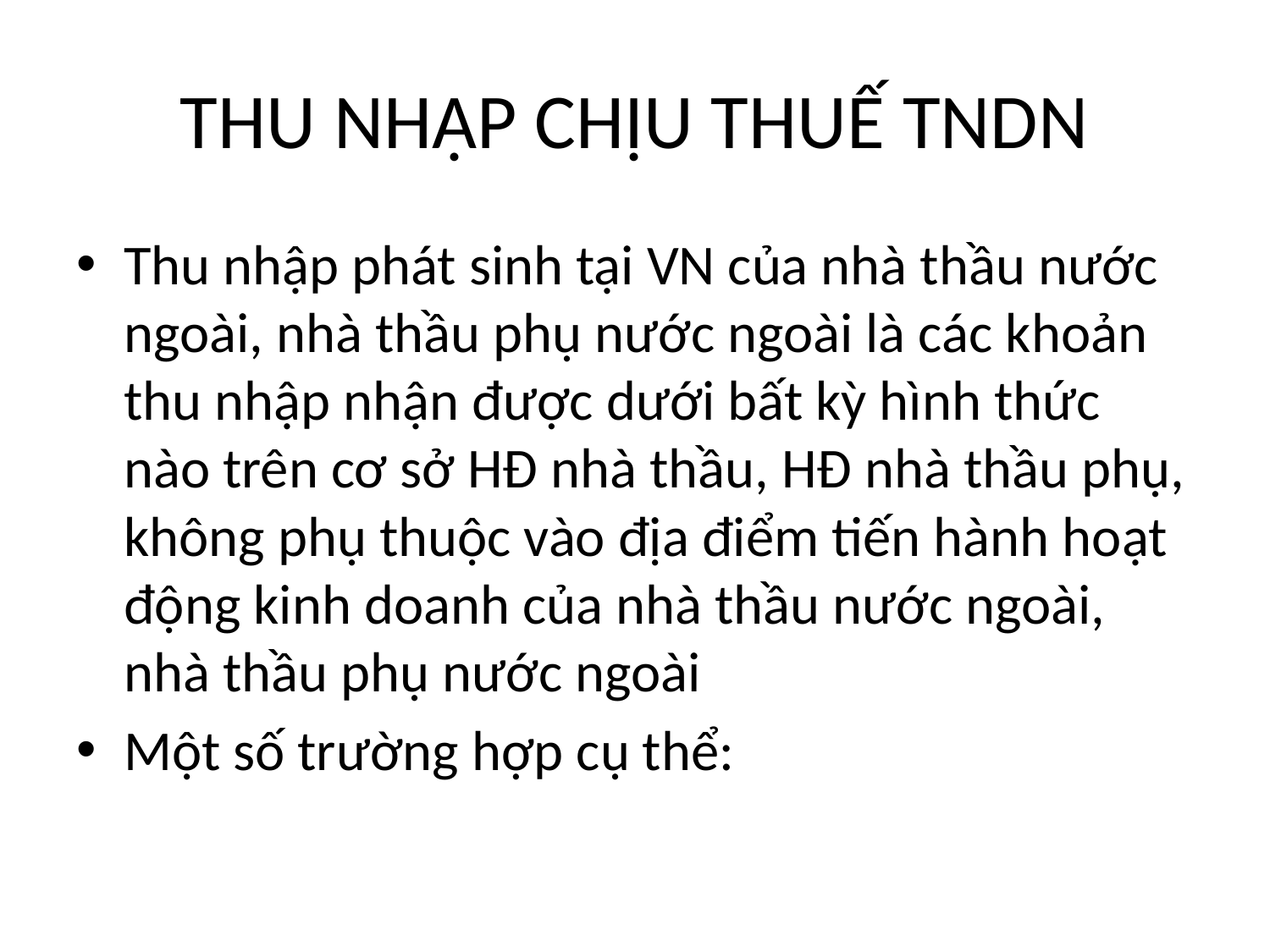

# THU NHẬP CHỊU THUẾ TNDN
Thu nhập phát sinh tại VN của nhà thầu nước ngoài, nhà thầu phụ nước ngoài là các khoản thu nhập nhận được dưới bất kỳ hình thức nào trên cơ sở HĐ nhà thầu, HĐ nhà thầu phụ, không phụ thuộc vào địa điểm tiến hành hoạt động kinh doanh của nhà thầu nước ngoài, nhà thầu phụ nước ngoài
Một số trường hợp cụ thể: